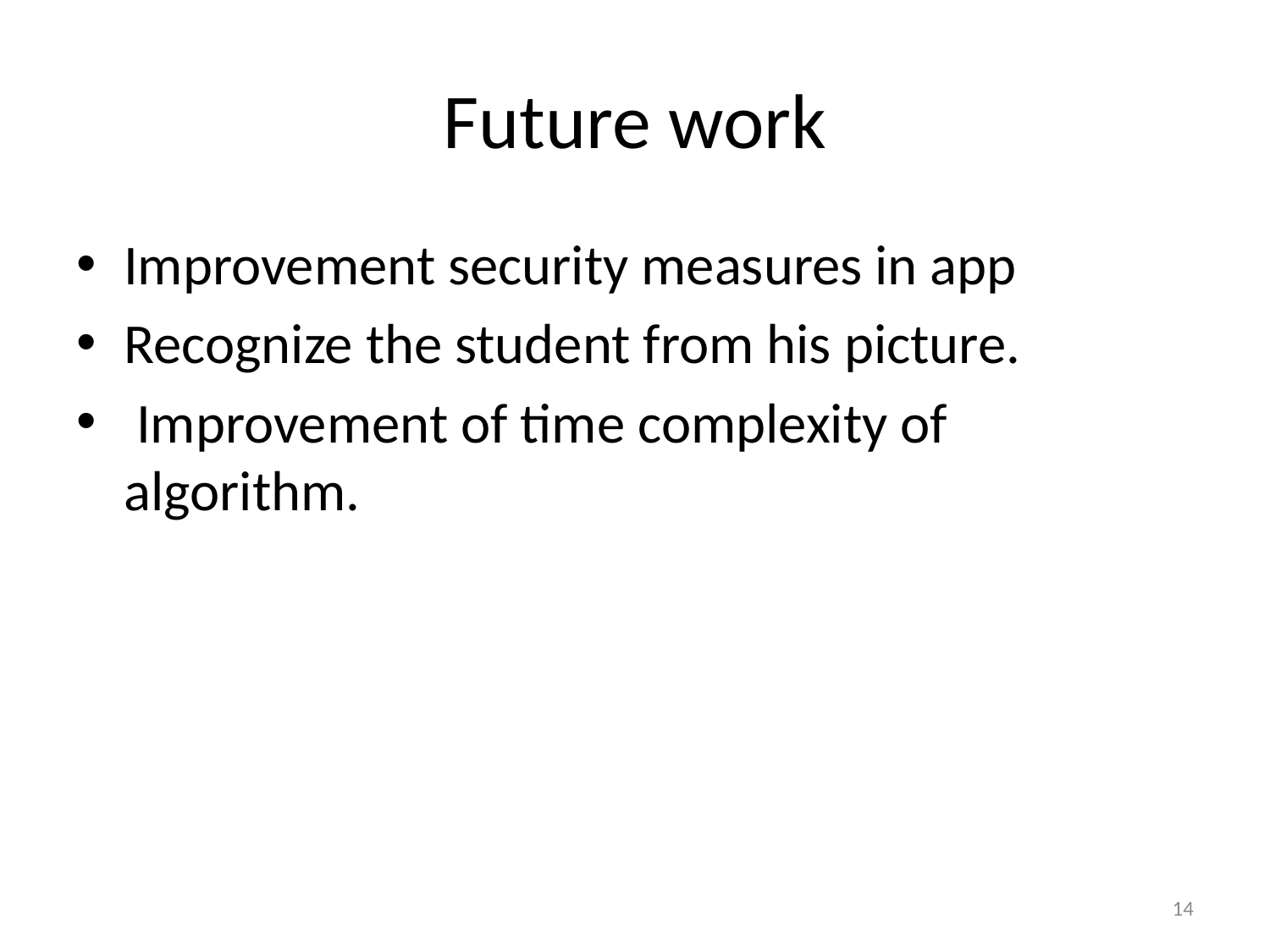

# Future work
Improvement security measures in app
Recognize the student from his picture.
 Improvement of time complexity of algorithm.

14